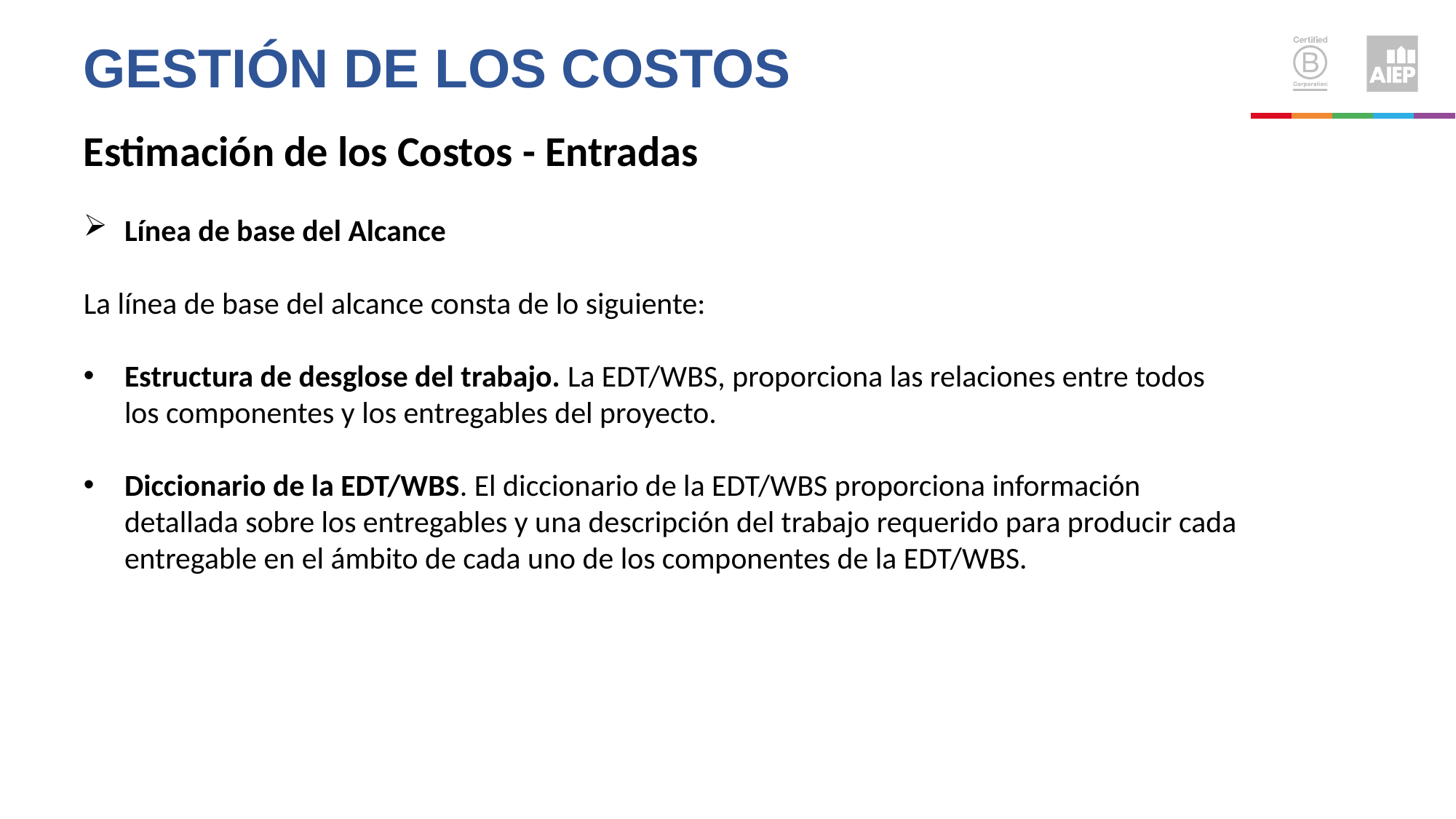

Gestión de los costos
Estimación de los Costos - Entradas

Línea de base del Alcance

La línea de base del alcance consta de lo siguiente:

Estructura de desglose del trabajo. La EDT/WBS, proporciona las relaciones entre todos los componentes y los entregables del proyecto.

Diccionario de la EDT/WBS. El diccionario de la EDT/WBS proporciona información detallada sobre los entregables y una descripción del trabajo requerido para producir cada entregable en el ámbito de cada uno de los componentes de la EDT/WBS.